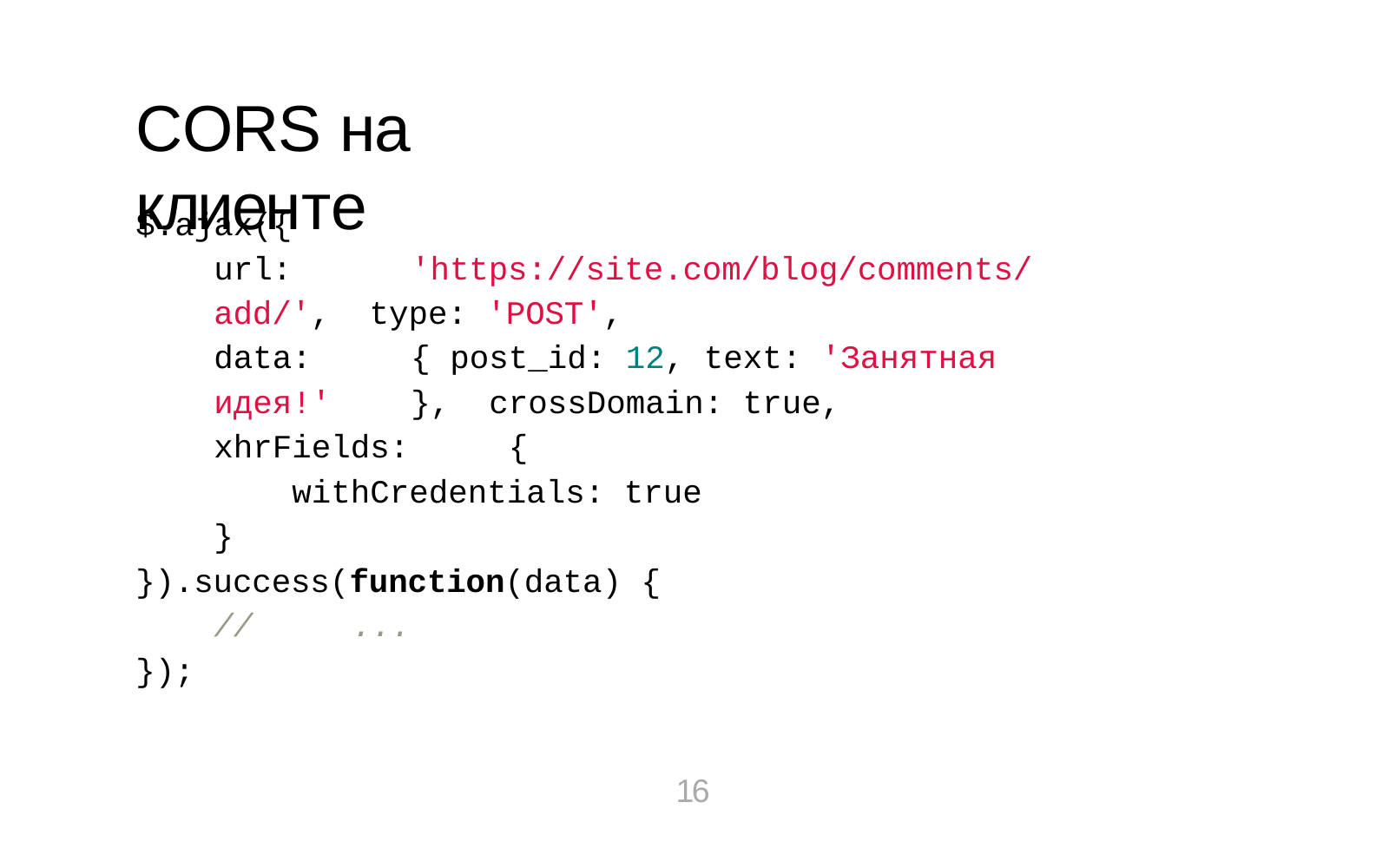

# CORS на клиенте
$.ajax({
url:	'https://site.com/blog/comments/add/',  type: 'POST',
data:	{	post_id: 12,	text:	'Занятная	идея!'	},  crossDomain: true,
xhrFields:	{
withCredentials: true
}
}).success(function(data) {
//	...
});
16